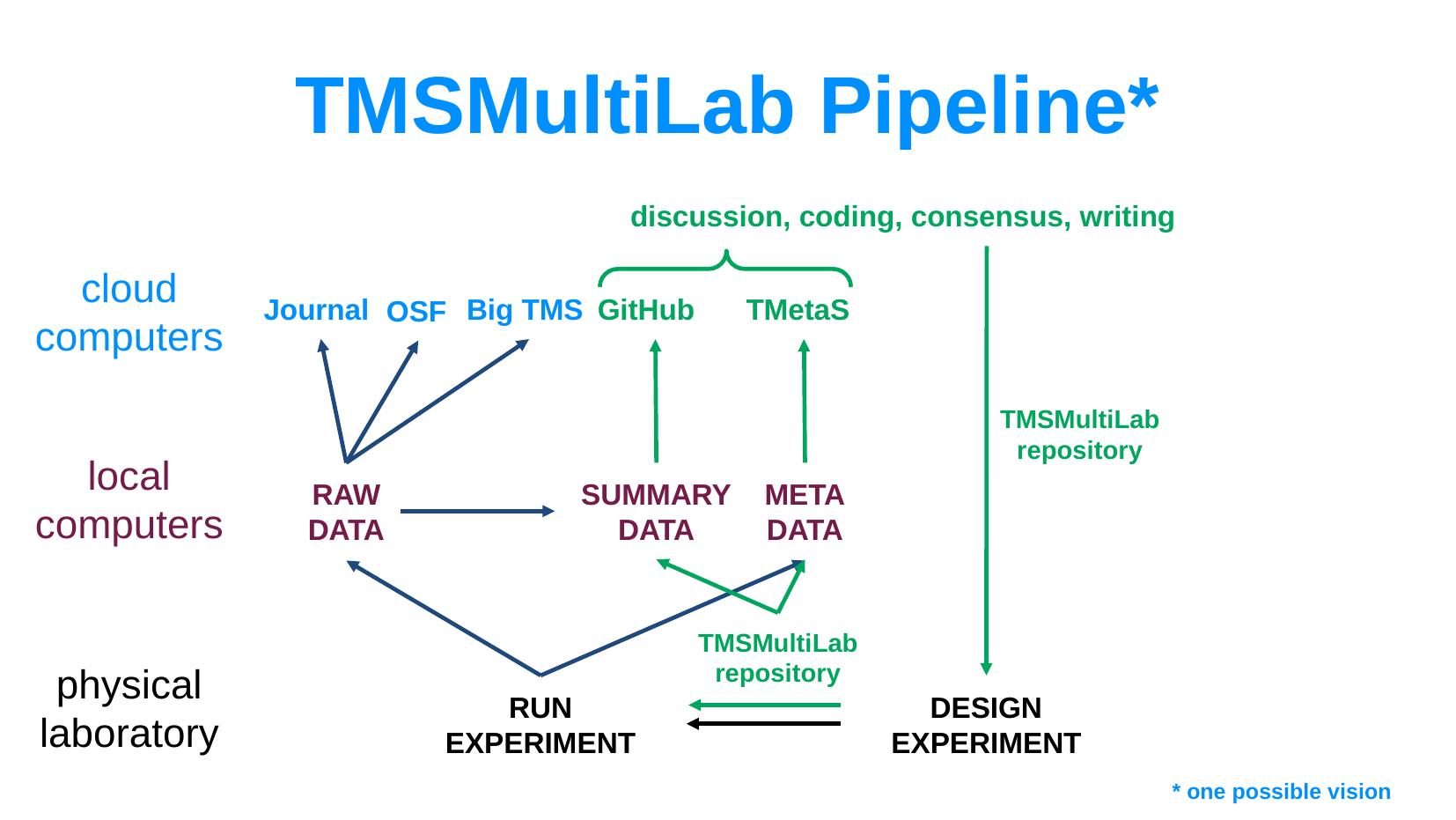

TMSMultiLab Pipeline*

discussion, coding, consensus, writing
TMSMultiLab
repository
cloud
computers
Journal
Big TMS
GitHub
TMetaS
OSF
local
computers
RAW
DATA
SUMMARY
DATA
META
DATA
TMSMultiLab
repository
physical
laboratory
RUN
EXPERIMENT
DESIGN
EXPERIMENT
* one possible vision